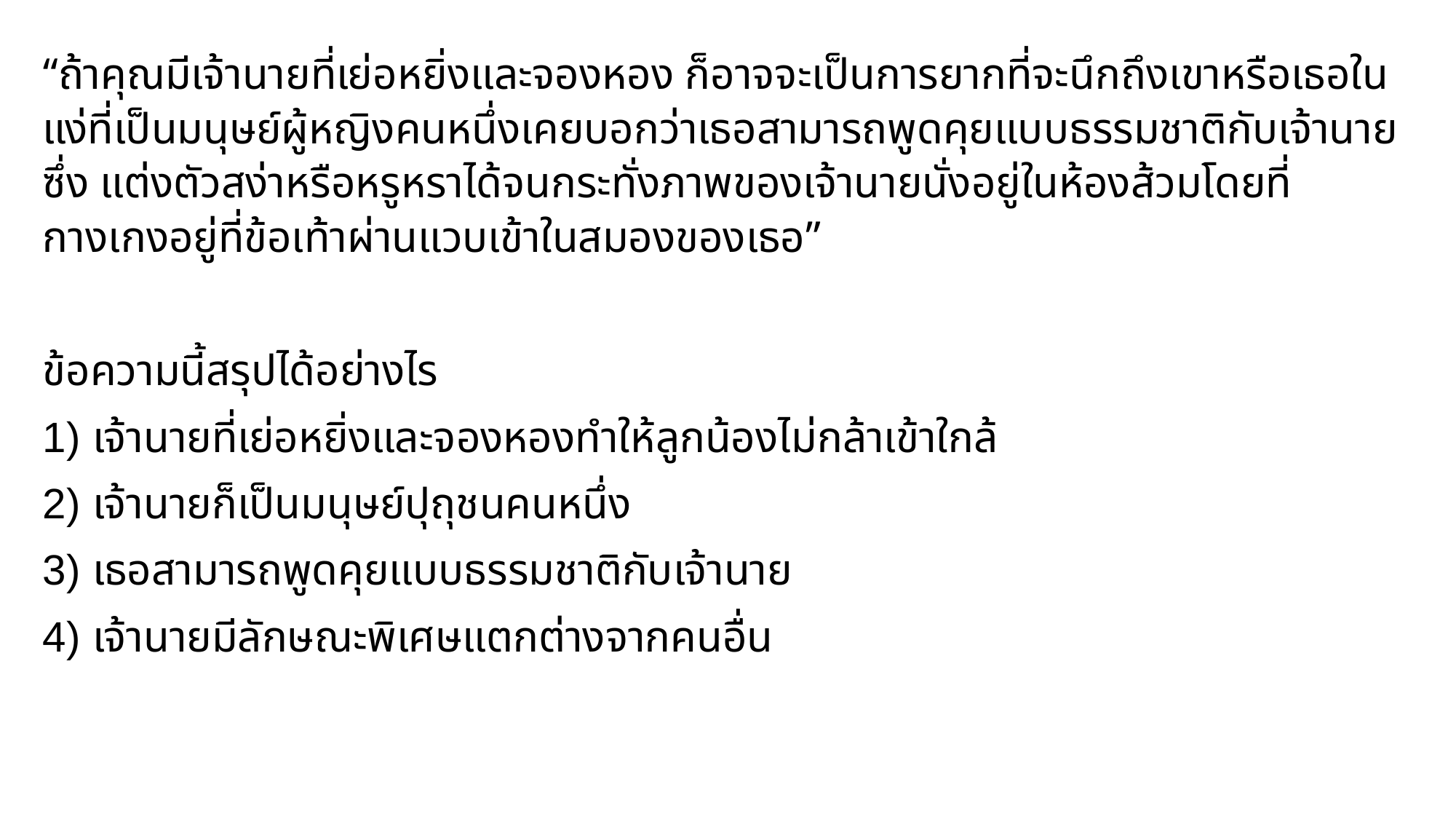

“ถ้าคุณมีเจ้านายที่เย่อหยิ่งและจองหอง ก็อาจจะเป็นการยากที่จะนึกถึงเขาหรือเธอในแง่ที่เป็นมนุษย์ผู้หญิงคนหนึ่งเคยบอกว่าเธอสามารถพูดคุยแบบธรรมชาติกับเจ้านายซึ่ง แต่งตัวสง่าหรือหรูหราได้จนกระทั่งภาพของเจ้านายนั่งอยู่ในห้องส้วมโดยที่กางเกงอยู่ที่ข้อเท้าผ่านแวบเข้าในสมองของเธอ”

ข้อความนี้สรุปได้อย่างไร
1) เจ้านายที่เย่อหยิ่งและจองหองทำให้ลูกน้องไม่กล้าเข้าใกล้
2) เจ้านายก็เป็นมนุษย์ปุถุชนคนหนึ่ง
3) เธอสามารถพูดคุยแบบธรรมชาติกับเจ้านาย
4) เจ้านายมีลักษณะพิเศษแตกต่างจากคนอื่น